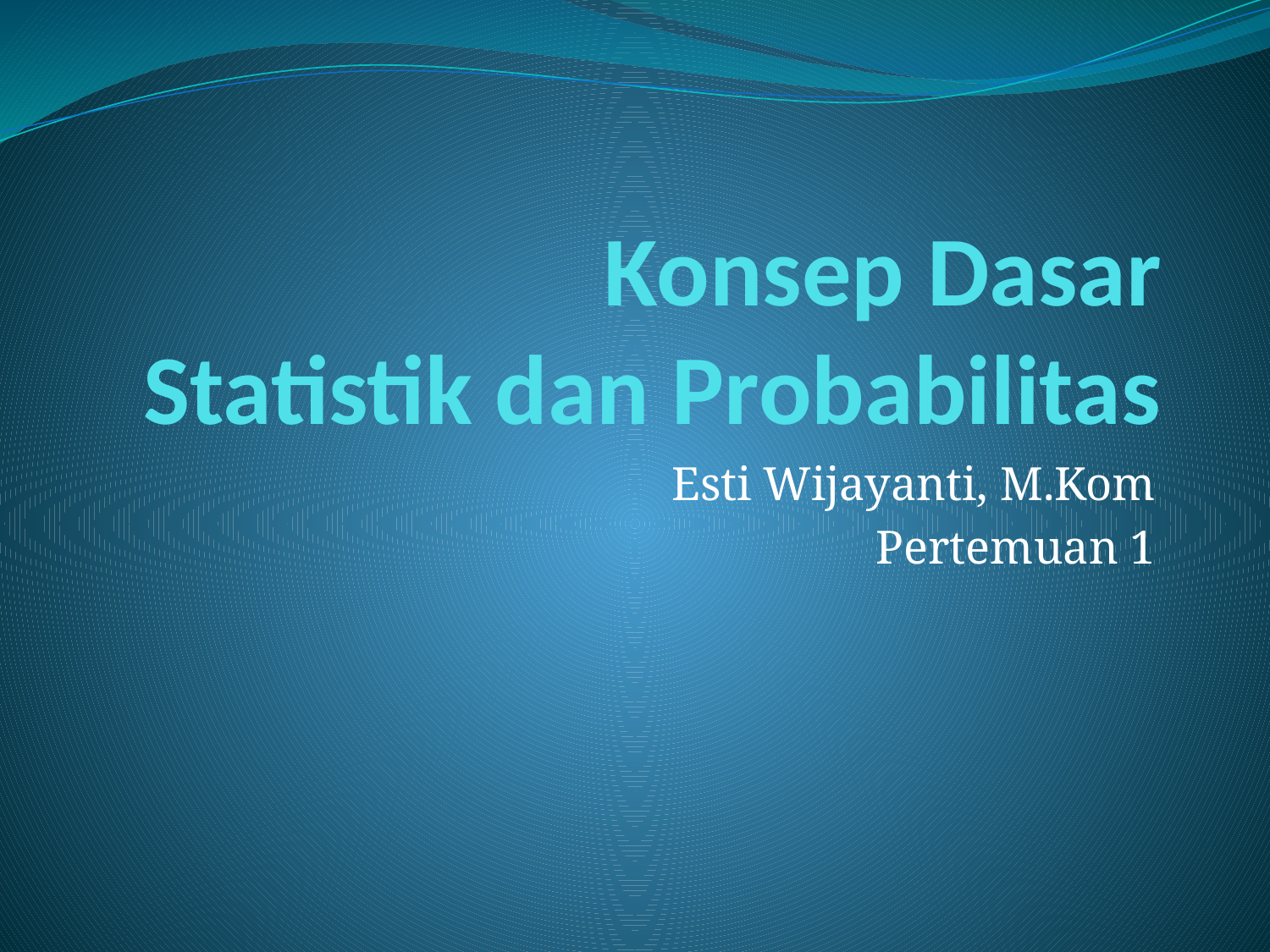

# Konsep Dasar Statistik dan Probabilitas
Esti Wijayanti, M.Kom
Pertemuan 1